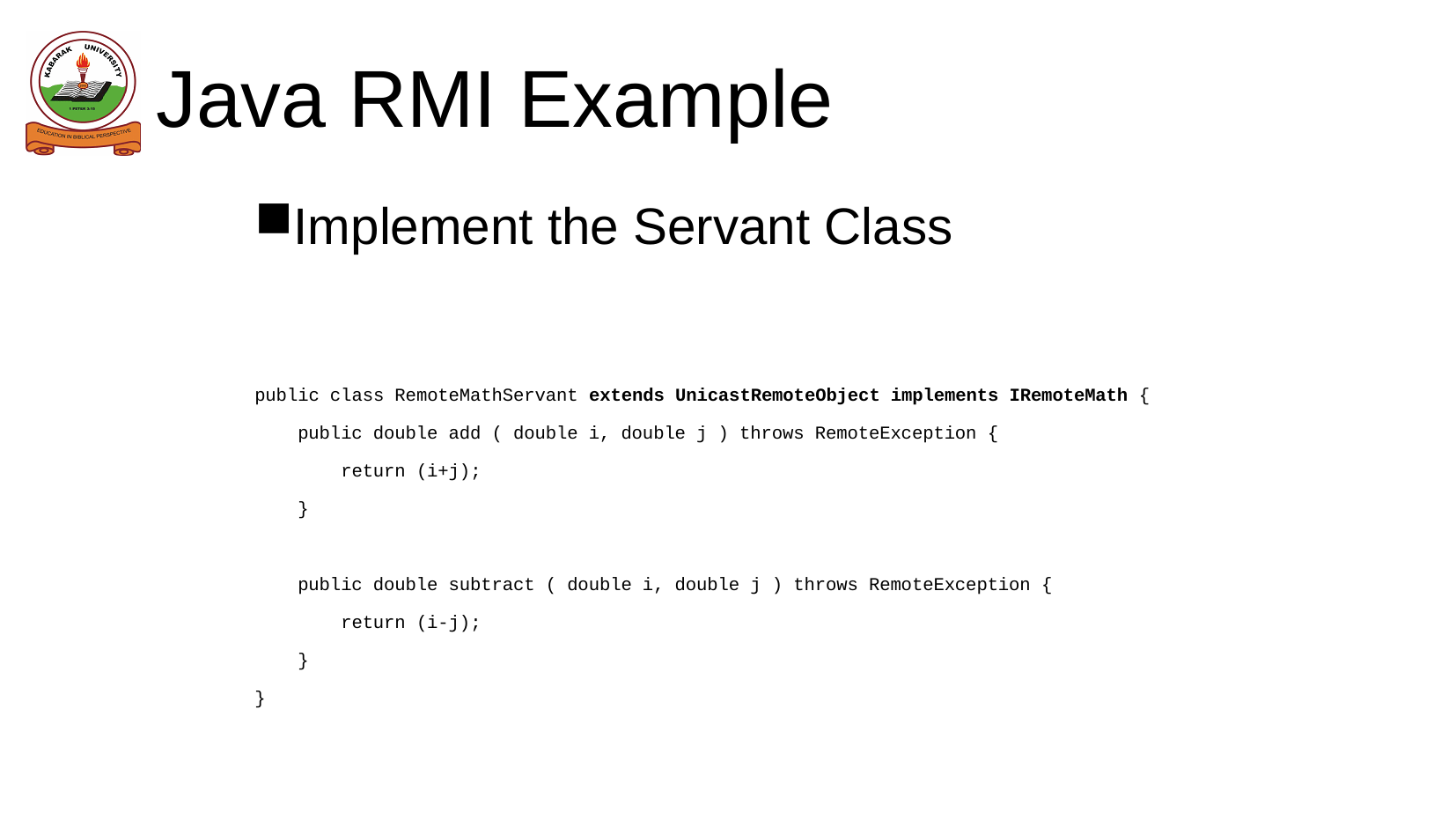

# Java RMI Example
Implement the Servant Class

public class RemoteMathServant extends UnicastRemoteObject implements IRemoteMath {
    public double add ( double i, double j ) throws RemoteException {
        return (i+j);
    }

    public double subtract ( double i, double j ) throws RemoteException {
        return (i-j);
    }
}